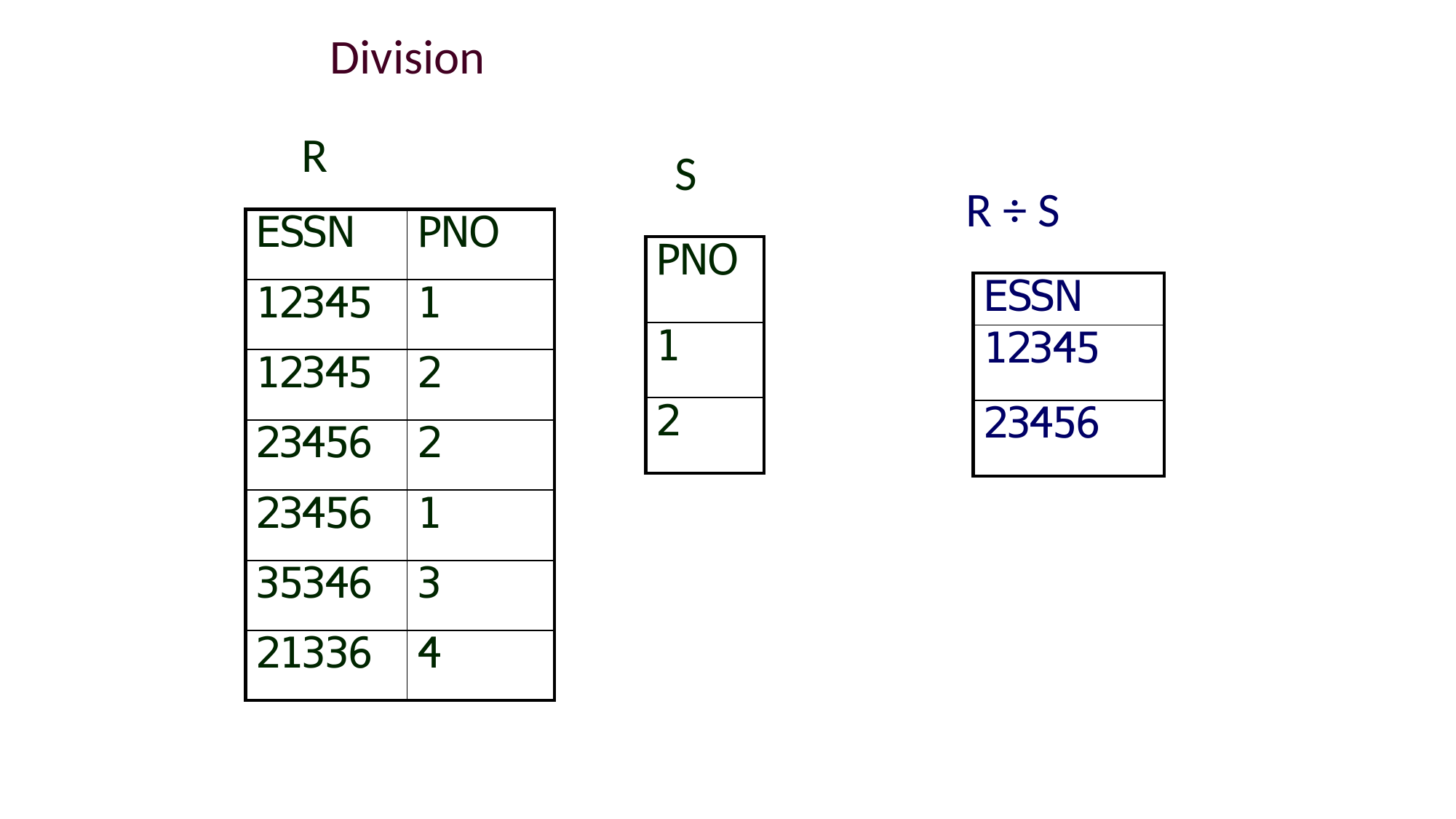

# Division
R
S
R ÷ S
| ESSN | PNO |
| --- | --- |
| 12345 | 1 |
| 12345 | 2 |
| 23456 | 2 |
| 23456 | 1 |
| 35346 | 3 |
| 21336 | 4 |
| PNO |
| --- |
| 1 |
| 2 |
| ESSN |
| --- |
| 12345 |
| 23456 |